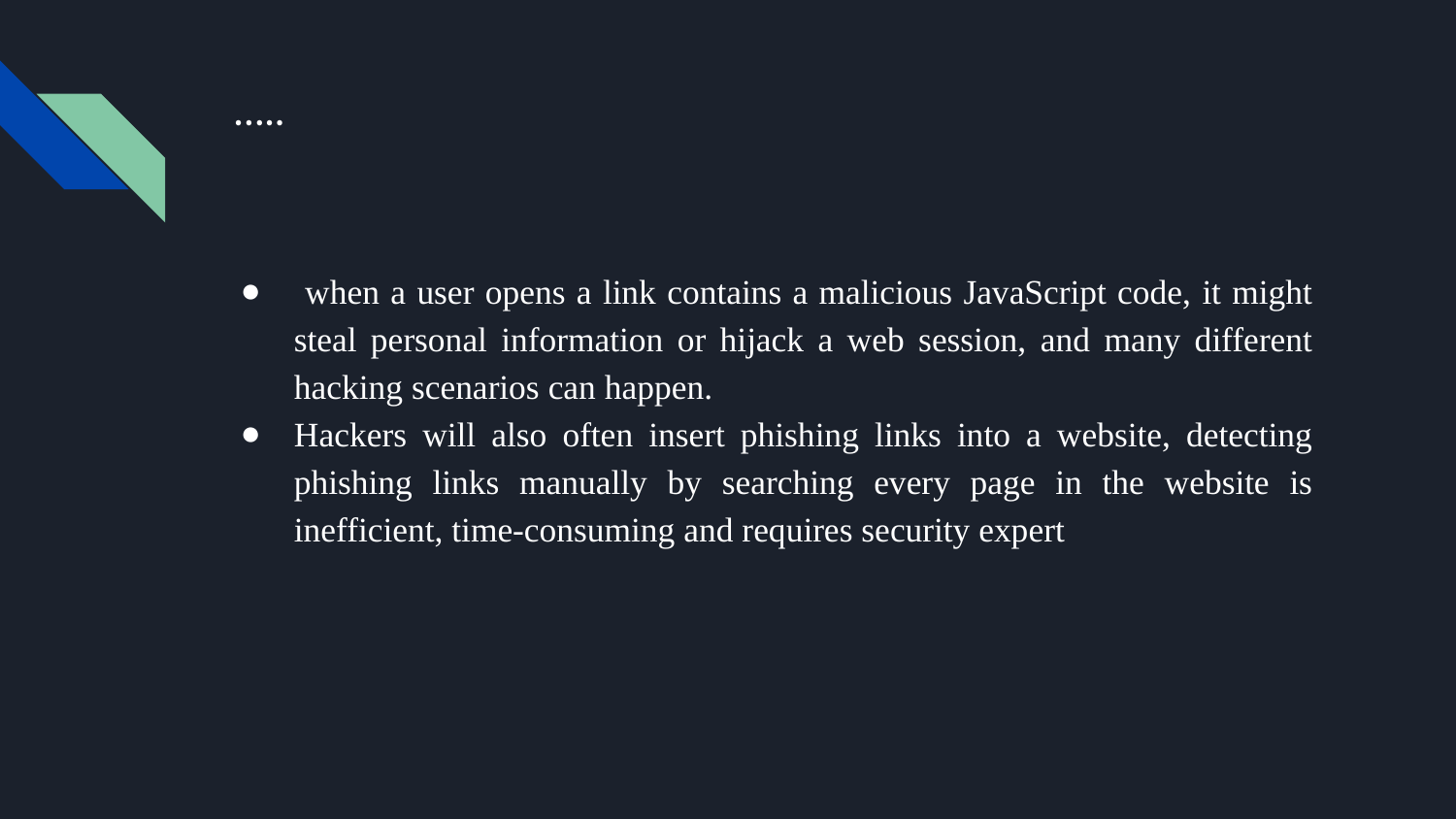

# …..
 when a user opens a link contains a malicious JavaScript code, it might steal personal information or hijack a web session, and many different hacking scenarios can happen.
Hackers will also often insert phishing links into a website, detecting phishing links manually by searching every page in the website is inefficient, time-consuming and requires security expert